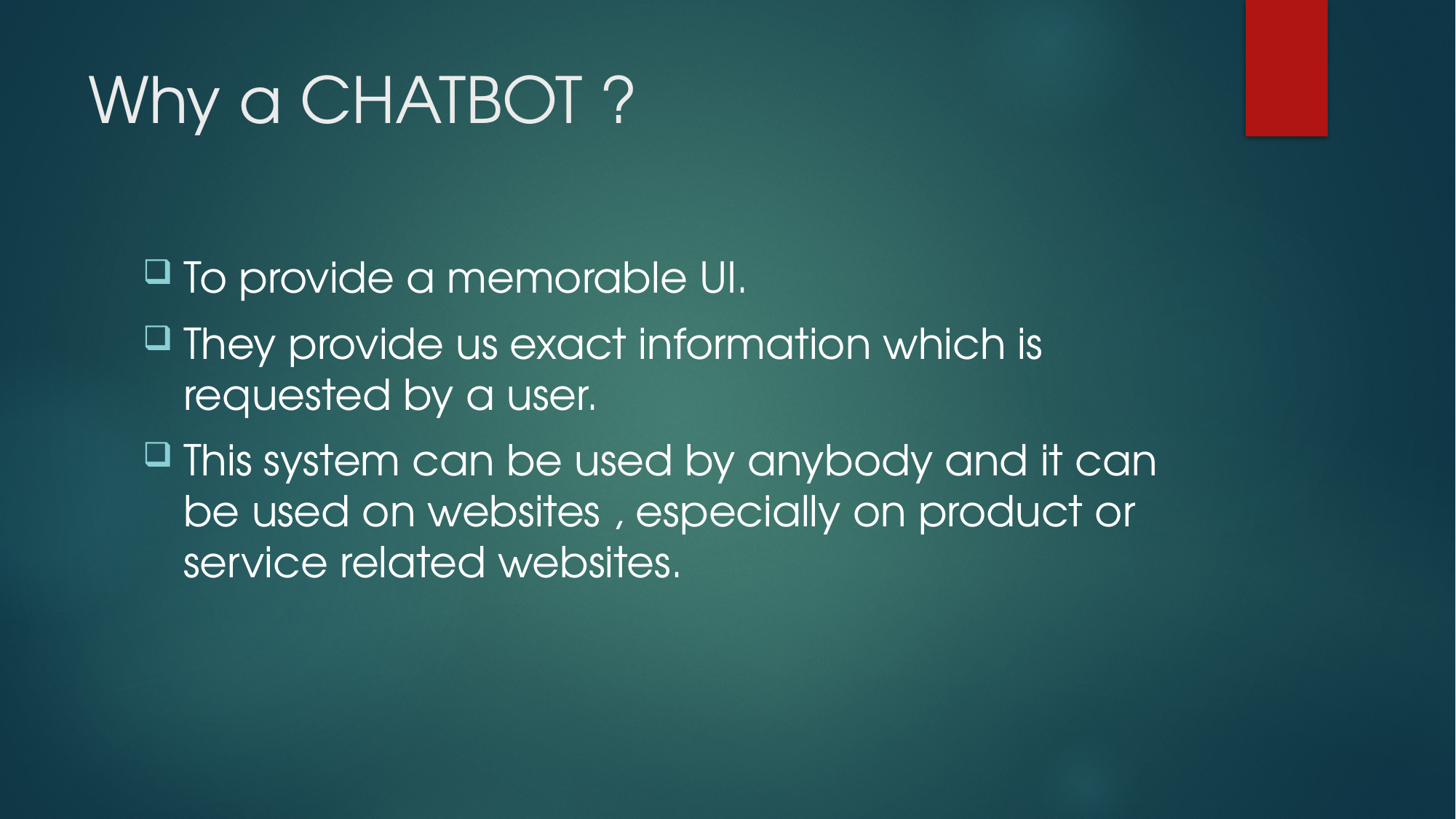

# Why a CHATBOT ?
To provide a memorable UI.
They provide us exact information which is requested by a user.
This system can be used by anybody and it can be used on websites , especially on product or service related websites.